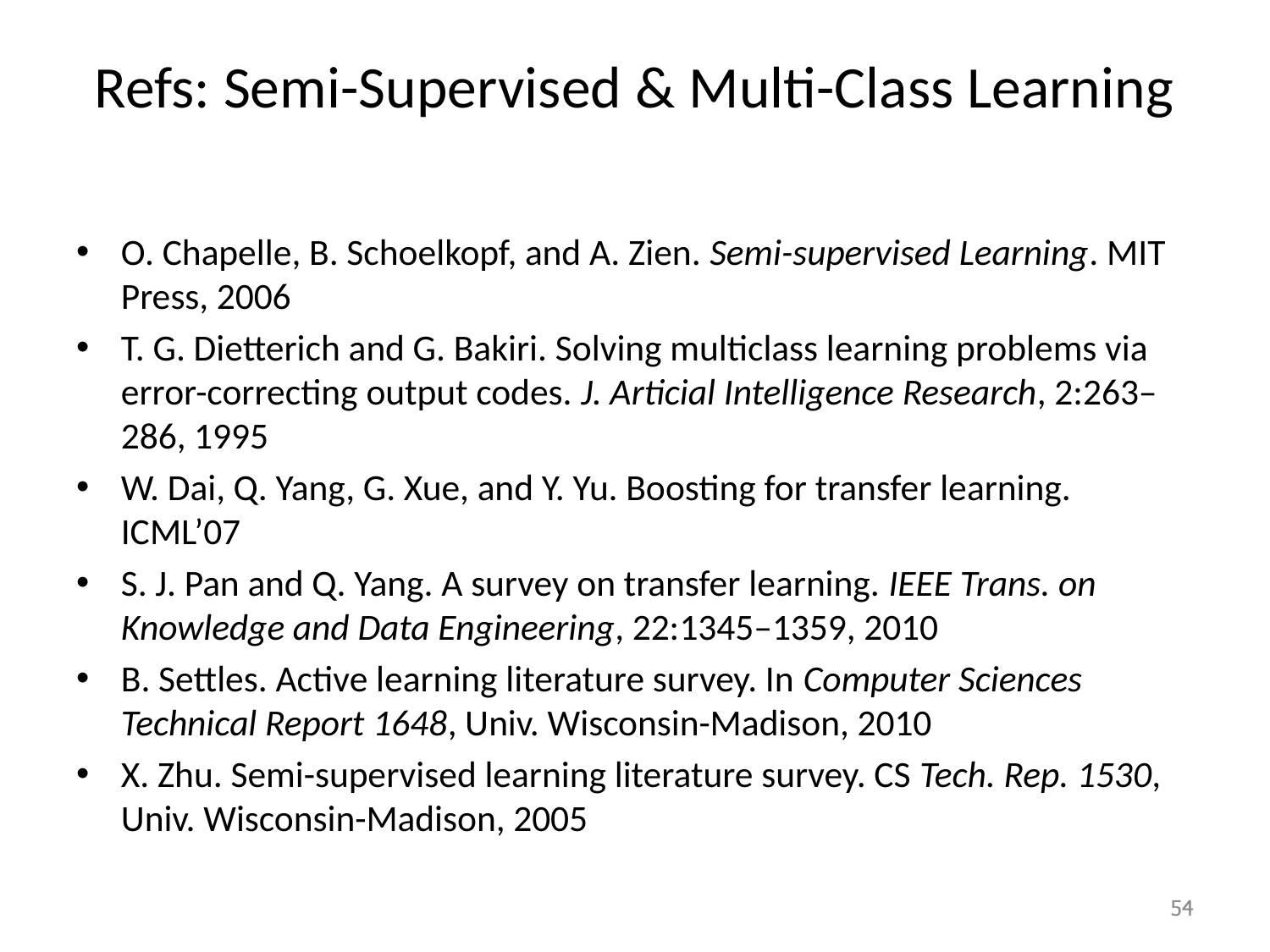

# Refs: Semi-Supervised & Multi-Class Learning
O. Chapelle, B. Schoelkopf, and A. Zien. Semi-supervised Learning. MIT Press, 2006
T. G. Dietterich and G. Bakiri. Solving multiclass learning problems via error-correcting output codes. J. Articial Intelligence Research, 2:263–286, 1995
W. Dai, Q. Yang, G. Xue, and Y. Yu. Boosting for transfer learning. ICML’07
S. J. Pan and Q. Yang. A survey on transfer learning. IEEE Trans. on Knowledge and Data Engineering, 22:1345–1359, 2010
B. Settles. Active learning literature survey. In Computer Sciences Technical Report 1648, Univ. Wisconsin-Madison, 2010
X. Zhu. Semi-supervised learning literature survey. CS Tech. Rep. 1530, Univ. Wisconsin-Madison, 2005
54